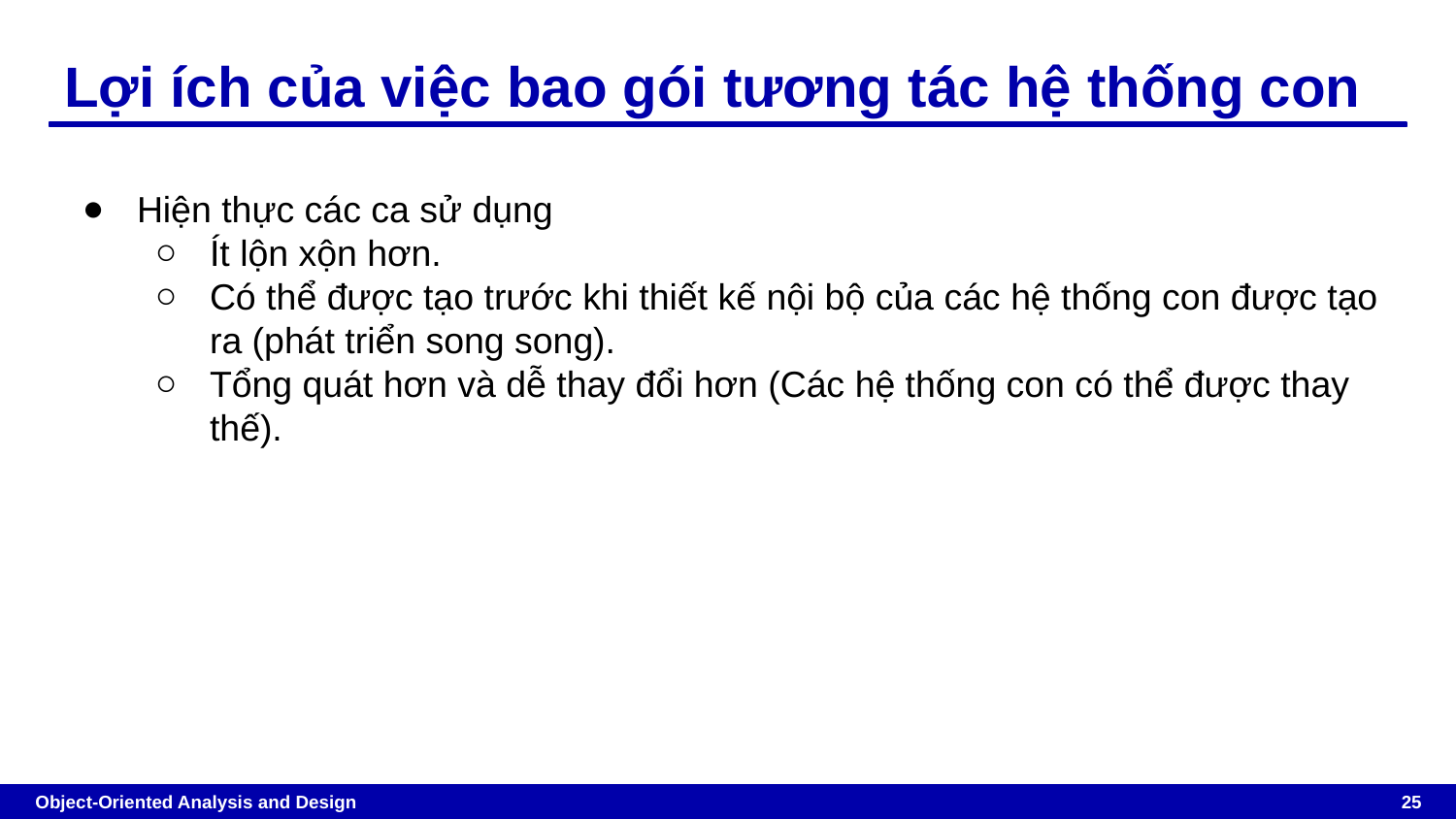

Lợi ích của việc bao gói tương tác hệ thống con

Hiện thực các ca sử dụng
Ít lộn xộn hơn.
Có thể được tạo trước khi thiết kế nội bộ của các hệ thống con được tạo ra (phát triển song song).
Tổng quát hơn và dễ thay đổi hơn (Các hệ thống con có thể được thay thế).

25
Object-Oriented Analysis and Design